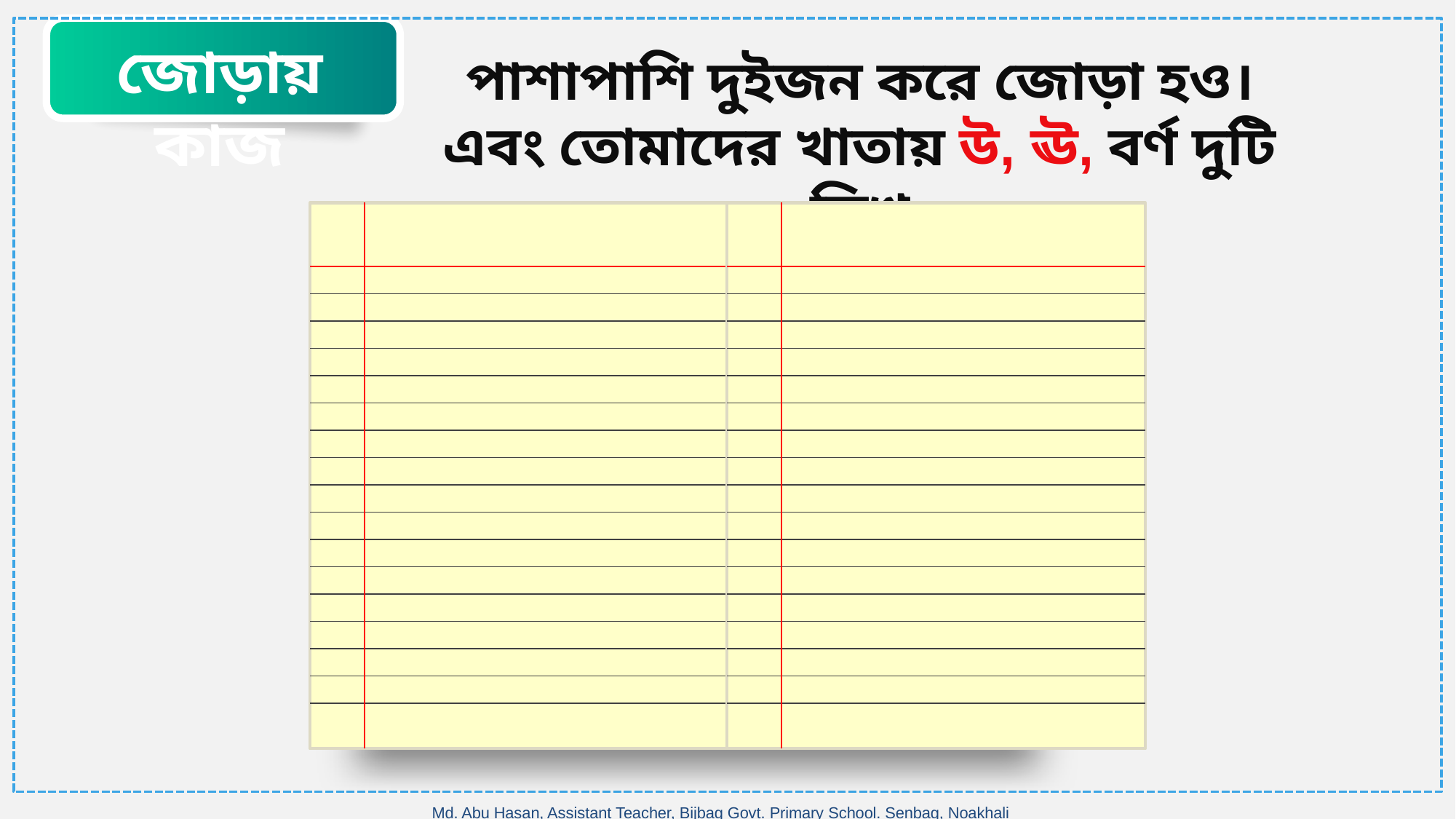

জোড়ায় কাজ

পাশাপাশি দুইজন করে জোড়া হও। এবং তোমাদের খাতায় উ, ঊ, বর্ণ দুটি লিখ